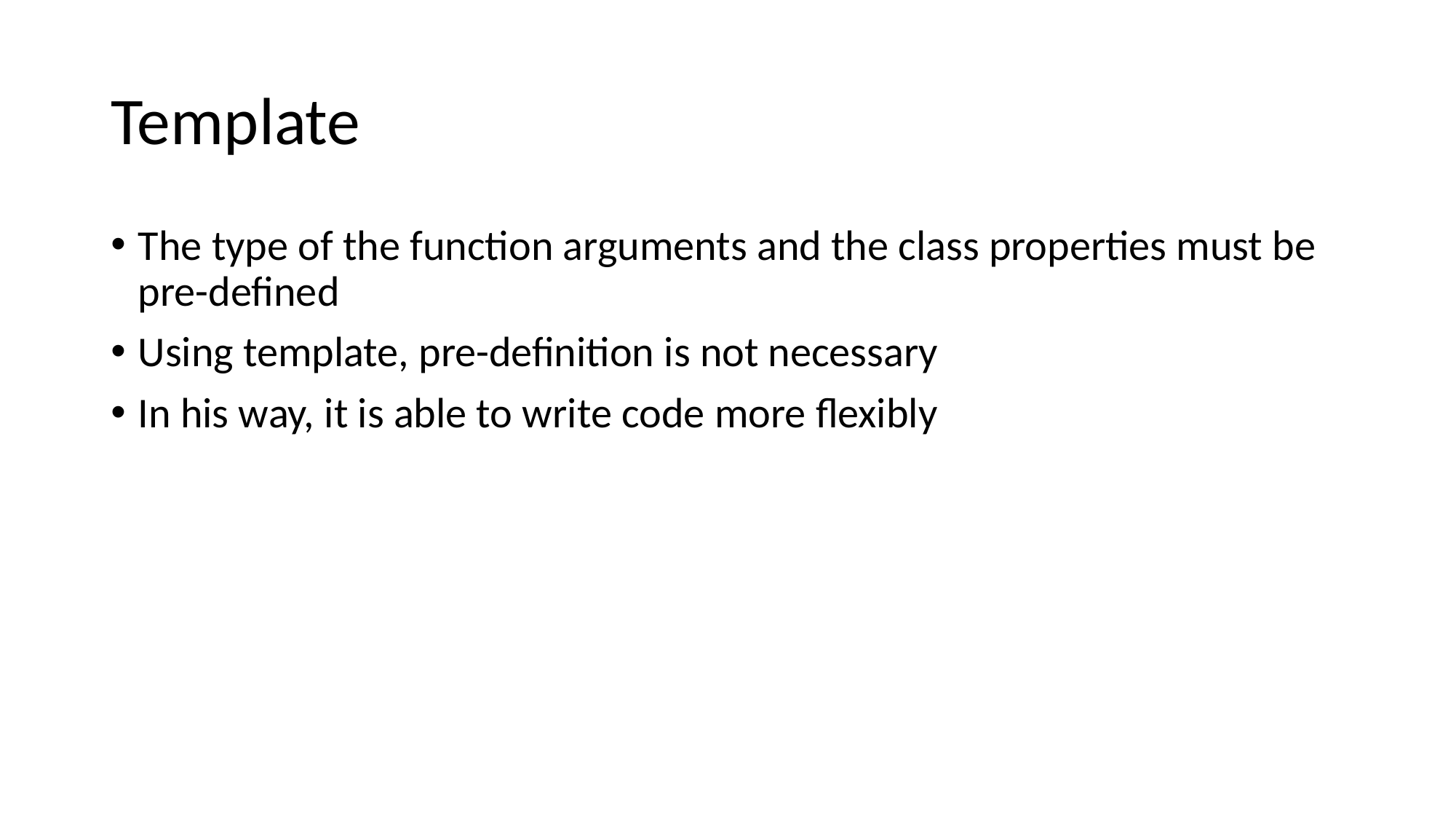

# Template
The type of the function arguments and the class properties must be pre-defined
Using template, pre-definition is not necessary
In his way, it is able to write code more flexibly